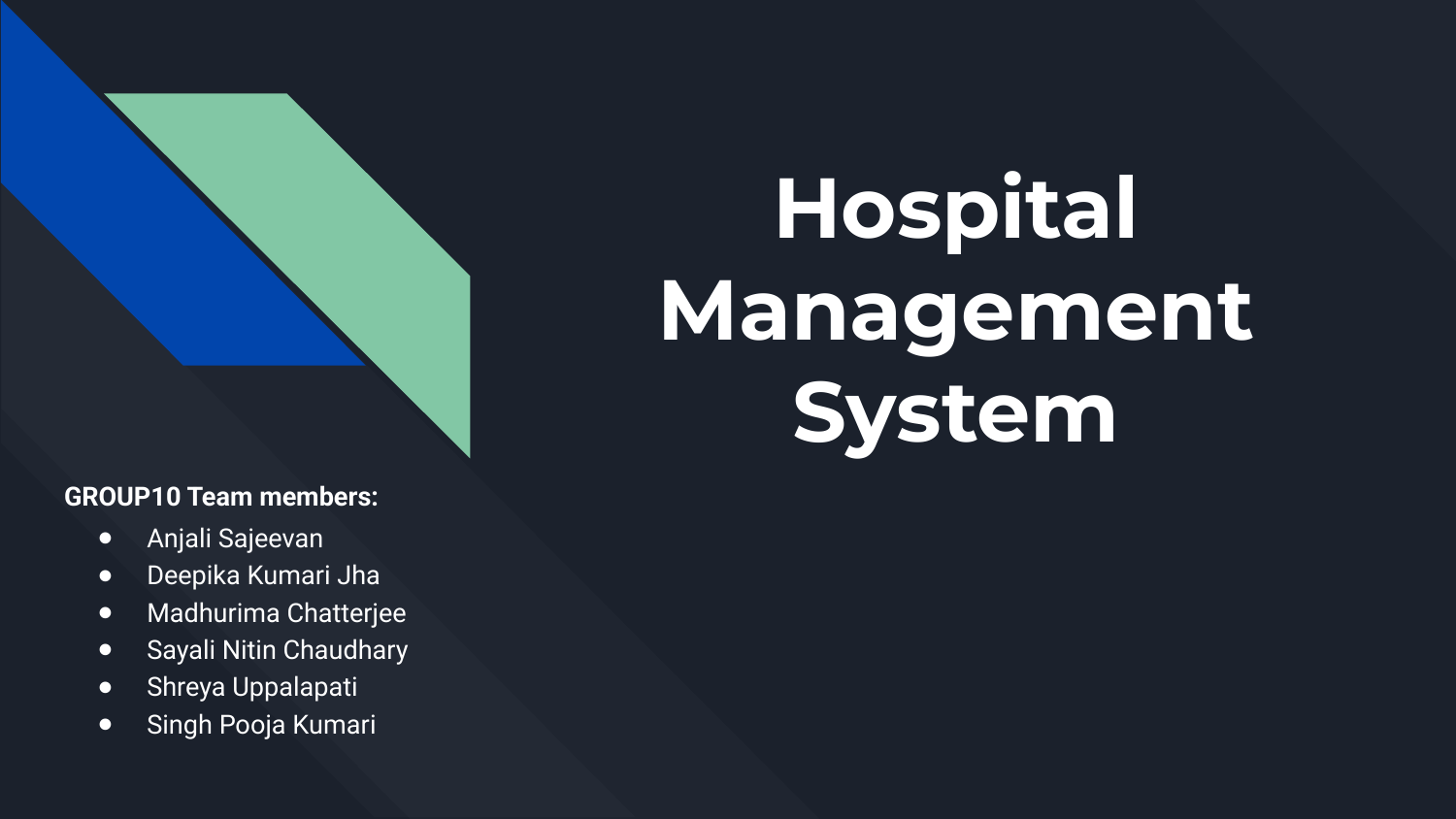

# Hospital Management System
GROUP10 Team members:
Anjali Sajeevan
Deepika Kumari Jha
Madhurima Chatterjee
Sayali Nitin Chaudhary
Shreya Uppalapati
Singh Pooja Kumari